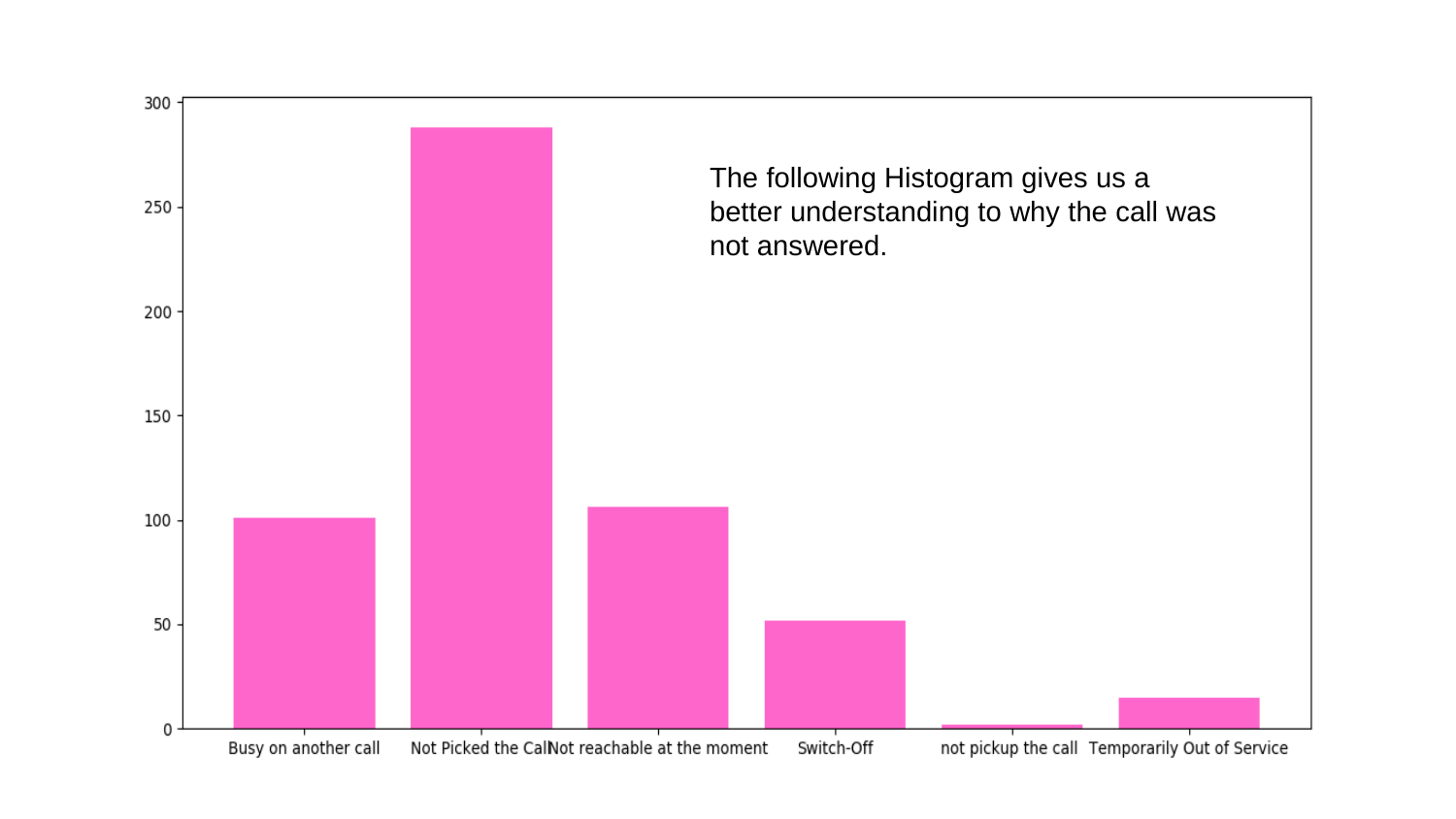

The following Histogram gives us a better understanding to why the call was not answered.